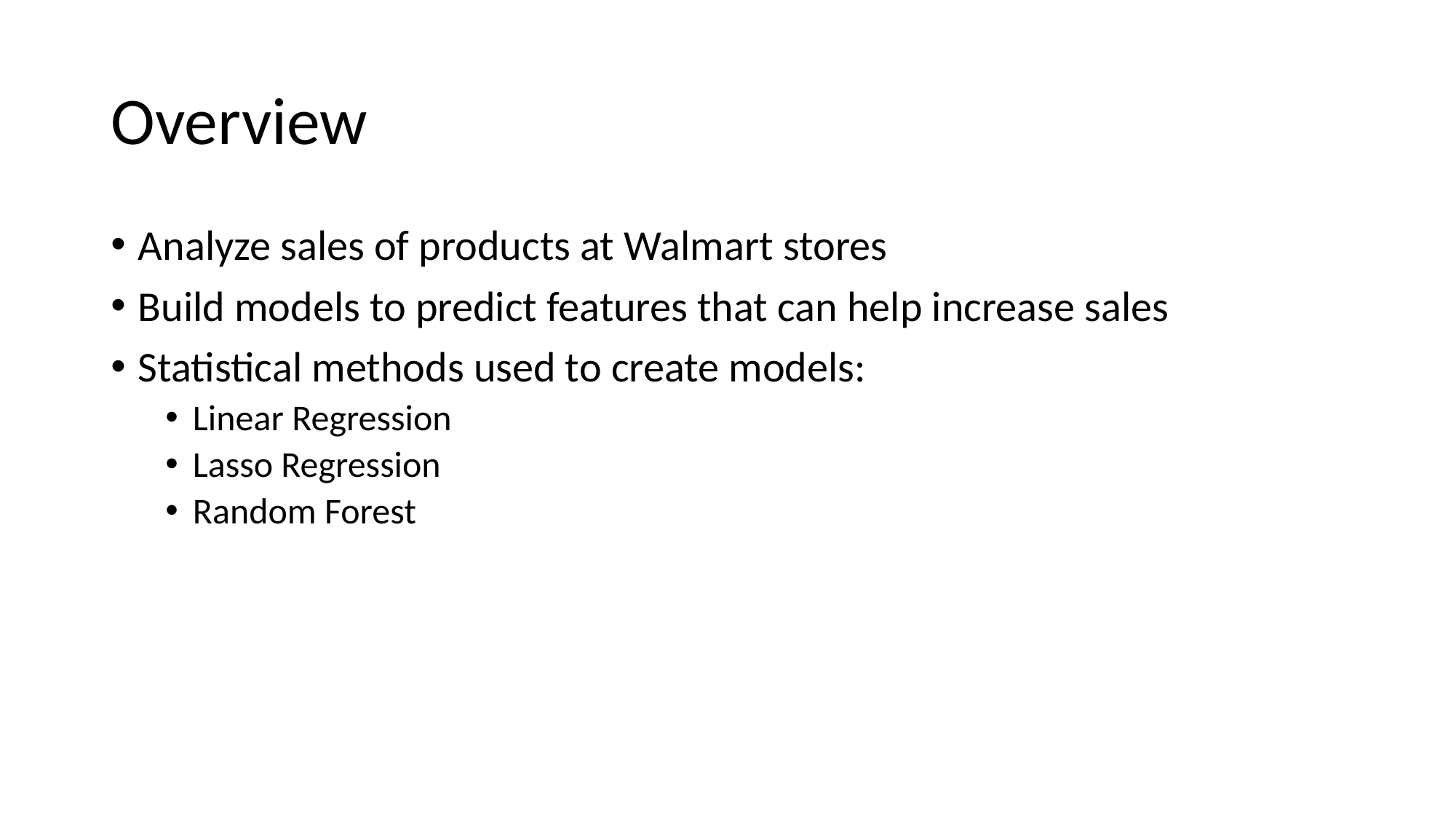

# Overview
Analyze sales of products at Walmart stores
Build models to predict features that can help increase sales
Statistical methods used to create models:
Linear Regression
Lasso Regression
Random Forest